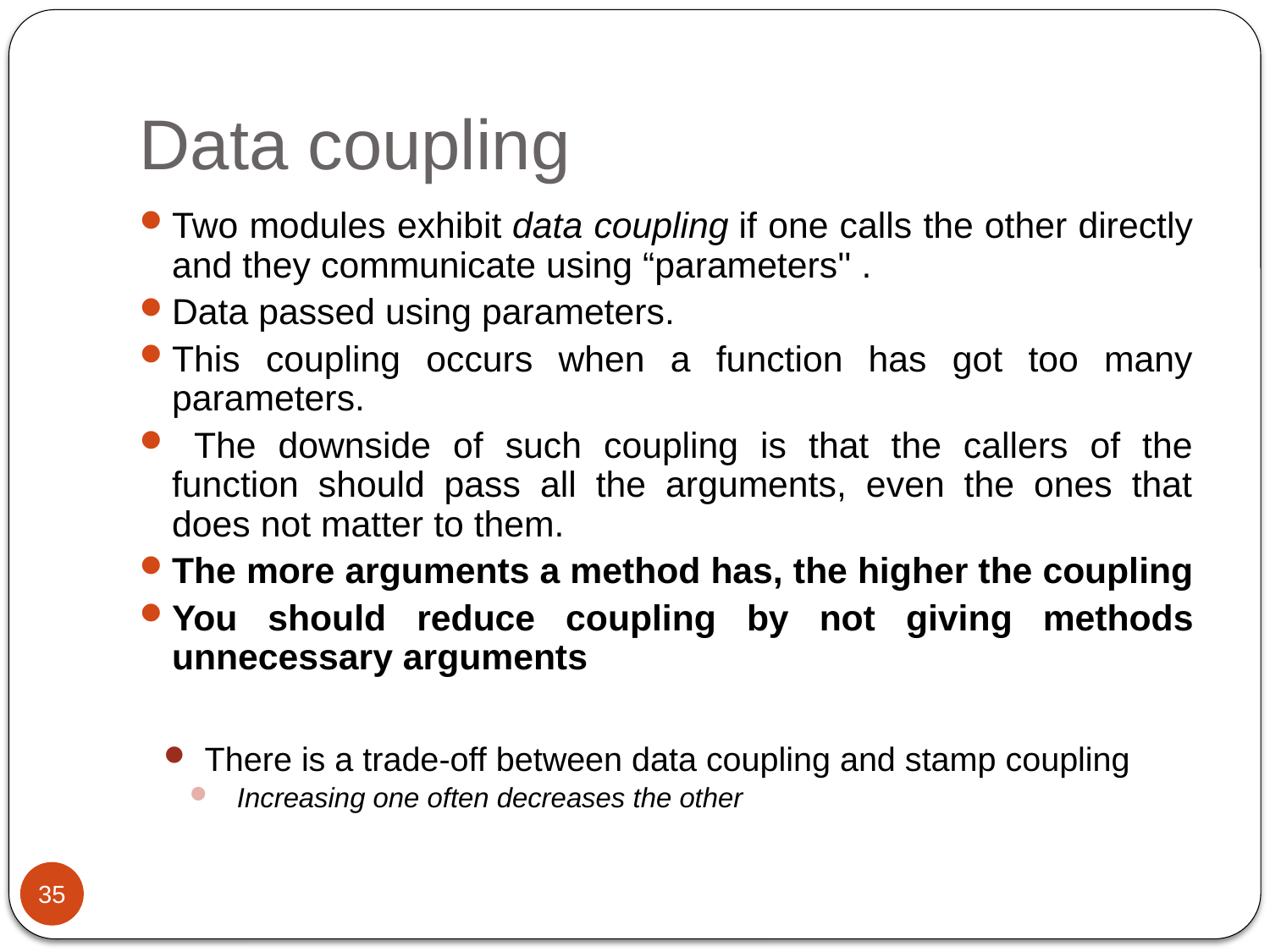

# Data coupling
Two modules exhibit data coupling if one calls the other directly and they communicate using “parameters'' .
Data passed using parameters.
This coupling occurs when a function has got too many parameters.
 The downside of such coupling is that the callers of the function should pass all the arguments, even the ones that does not matter to them.
The more arguments a method has, the higher the coupling
You should reduce coupling by not giving methods unnecessary arguments

There is a trade-off between data coupling and stamp coupling
Increasing one often decreases the other

35